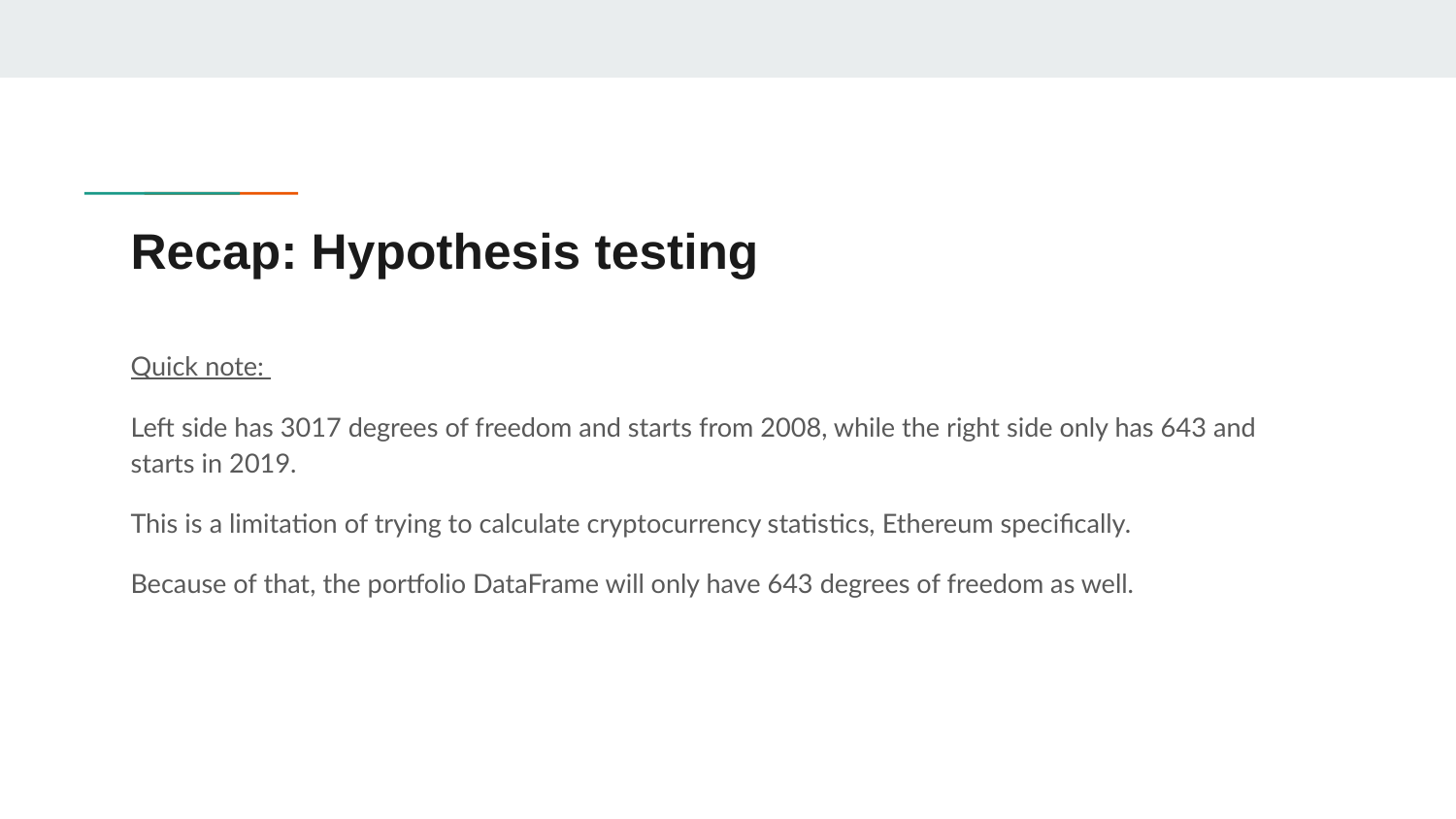

# Recap: Hypothesis testing
Quick note:
Left side has 3017 degrees of freedom and starts from 2008, while the right side only has 643 and starts in 2019.
This is a limitation of trying to calculate cryptocurrency statistics, Ethereum specifically.
Because of that, the portfolio DataFrame will only have 643 degrees of freedom as well.